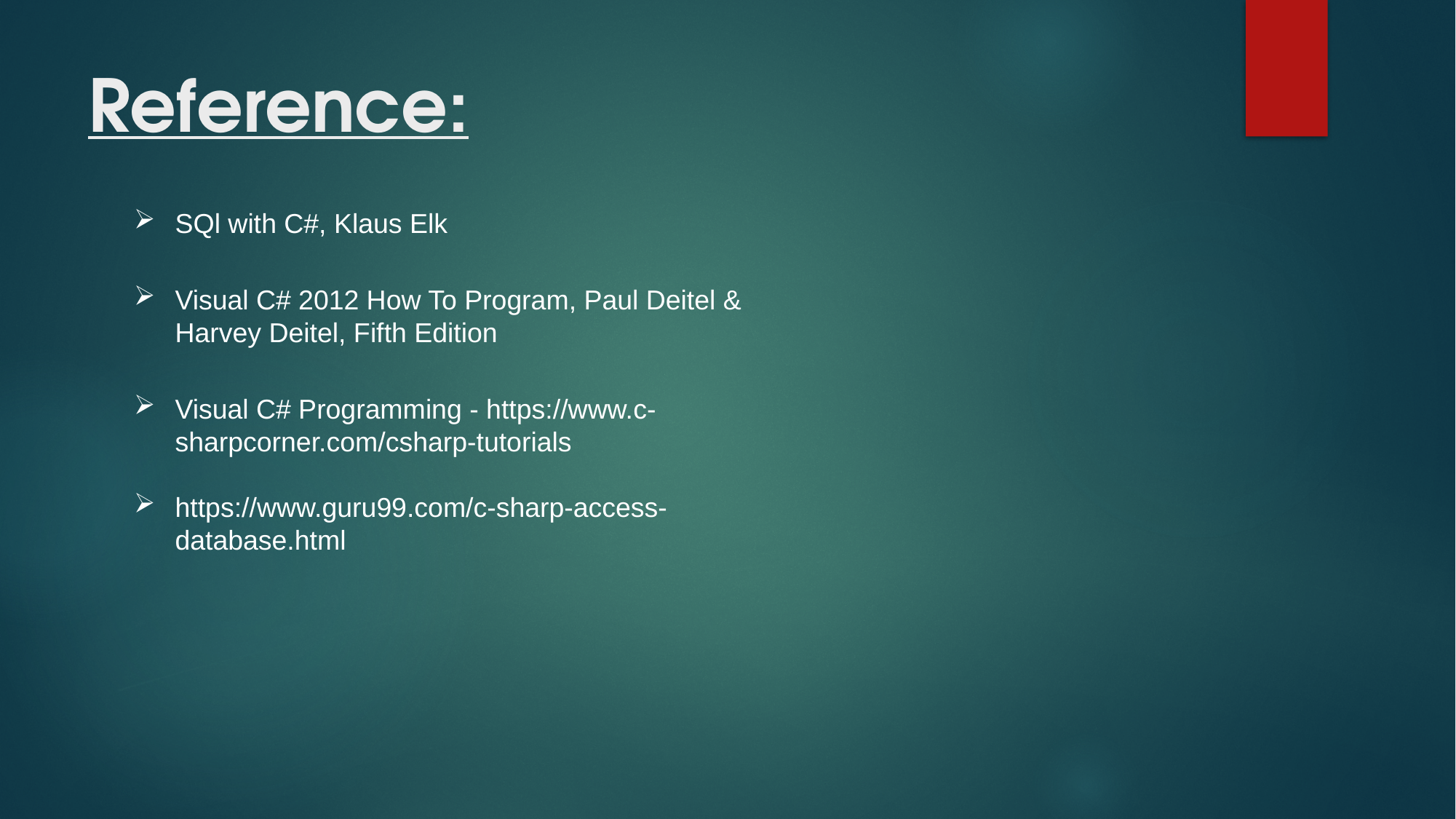

# Reference:
SQl with C#, Klaus Elk

Visual C# 2012 How To Program, Paul Deitel & Harvey Deitel, Fifth Edition

Visual C# Programming - https://www.c-sharpcorner.com/csharp-tutorials

https://www.guru99.com/c-sharp-access-database.html